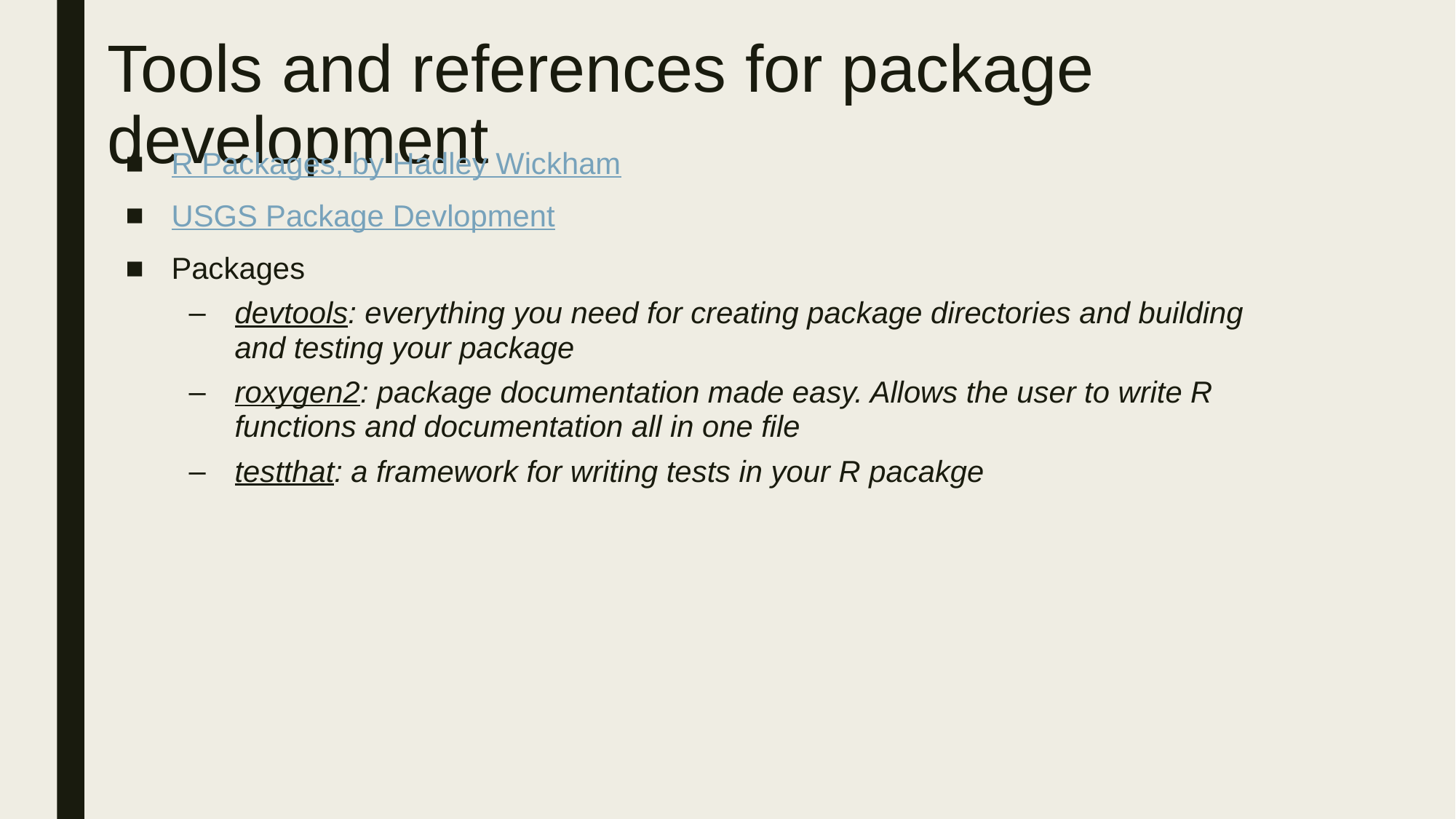

# Tools and references for package development
R Packages, by Hadley Wickham
USGS Package Devlopment
Packages
devtools: everything you need for creating package directories and building and testing your package
roxygen2: package documentation made easy. Allows the user to write R functions and documentation all in one file
testthat: a framework for writing tests in your R pacakge